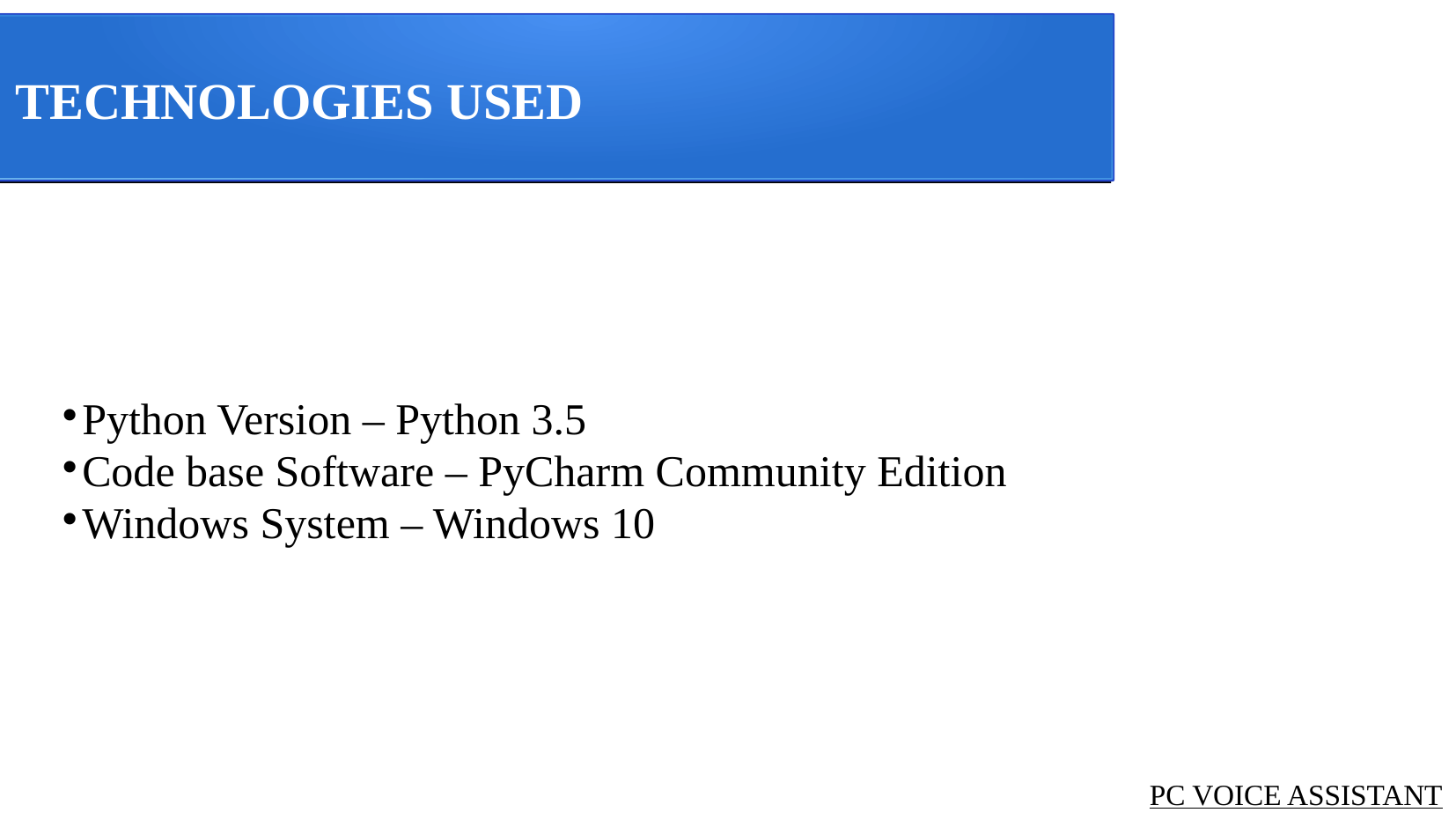

TECHNOLOGIES USED
Python Version – Python 3.5

Code base Software – PyCharm Community Edition

Windows System – Windows 10
PC VOICE ASSISTANT